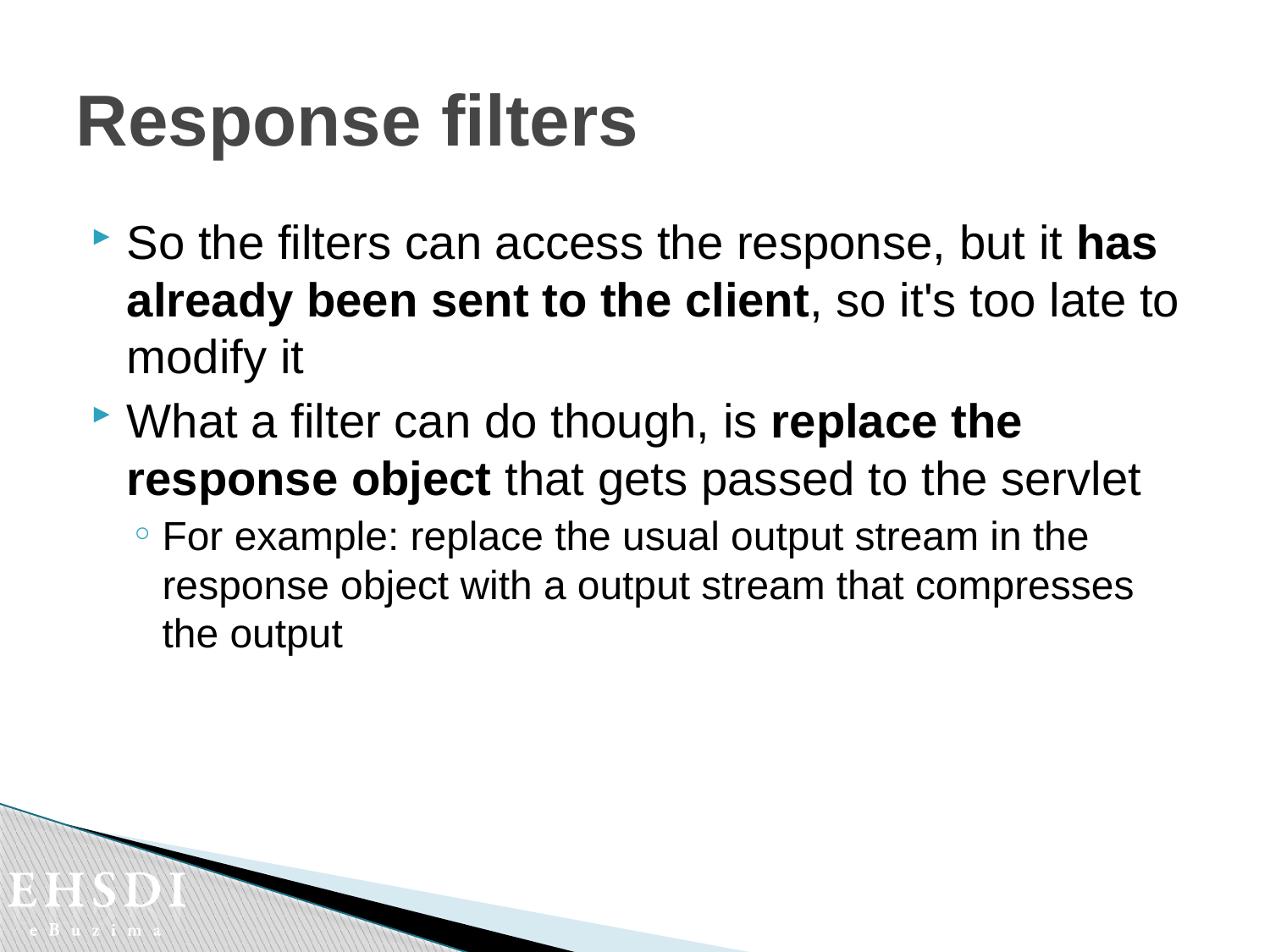

# Response filters
So the filters can access the response, but it has already been sent to the client, so it's too late to modify it
What a filter can do though, is replace the response object that gets passed to the servlet
For example: replace the usual output stream in the response object with a output stream that compresses the output